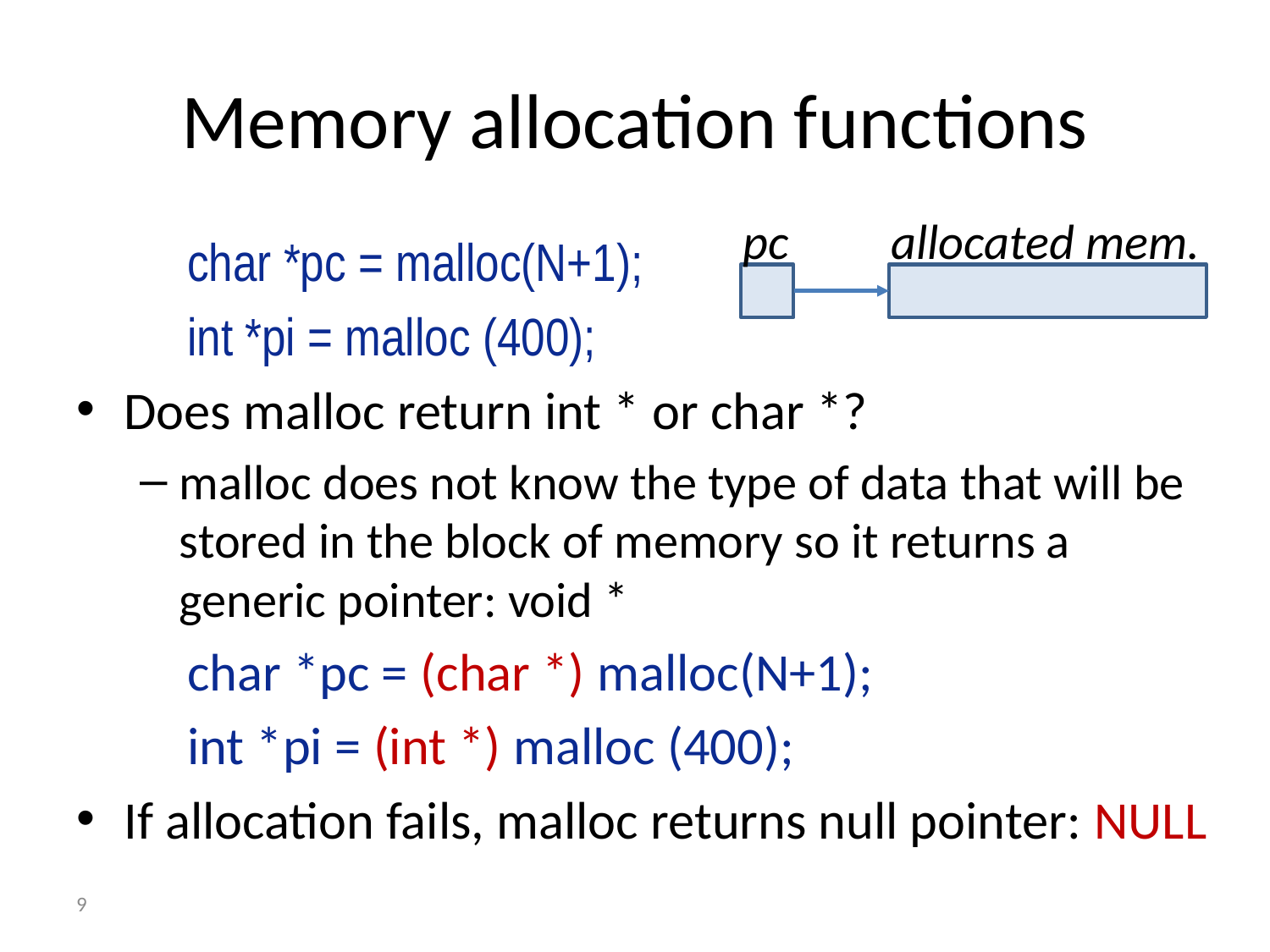

# Memory allocation functions
pc
allocated mem.
char *pc = malloc(N+1);
int *pi = malloc (400);
Does malloc return int * or char *?
malloc does not know the type of data that will be stored in the block of memory so it returns a generic pointer: void *
char *pc = (char *) malloc(N+1);
int *pi = (int *) malloc (400);
If allocation fails, malloc returns null pointer: NULL

9